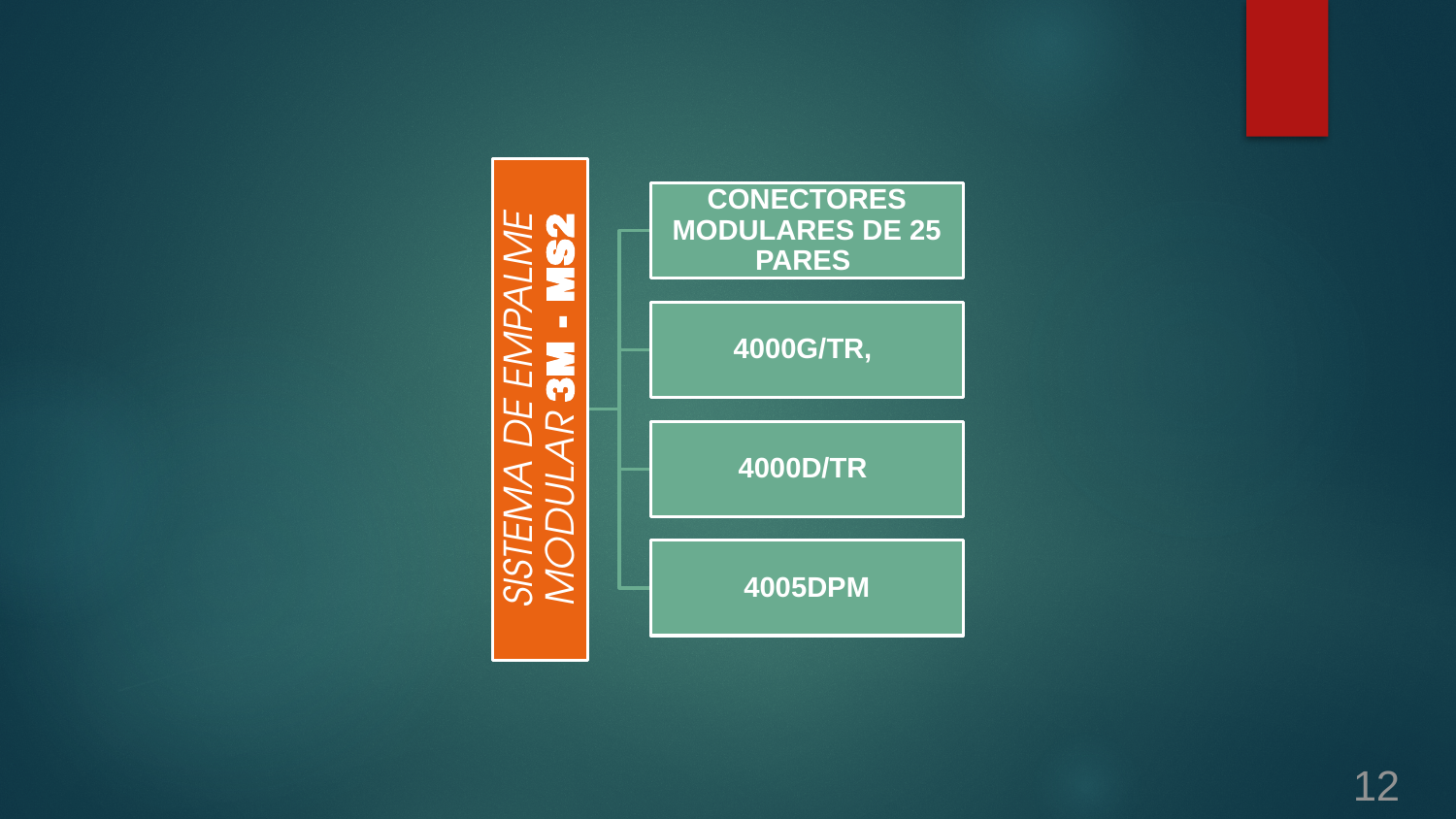

SISTEMA DE EMPALME MODULAR 3M - MS2
CONECTORES MODULARES DE 25 PARES
4000G/TR,
4000D/TR
4005DPM
12